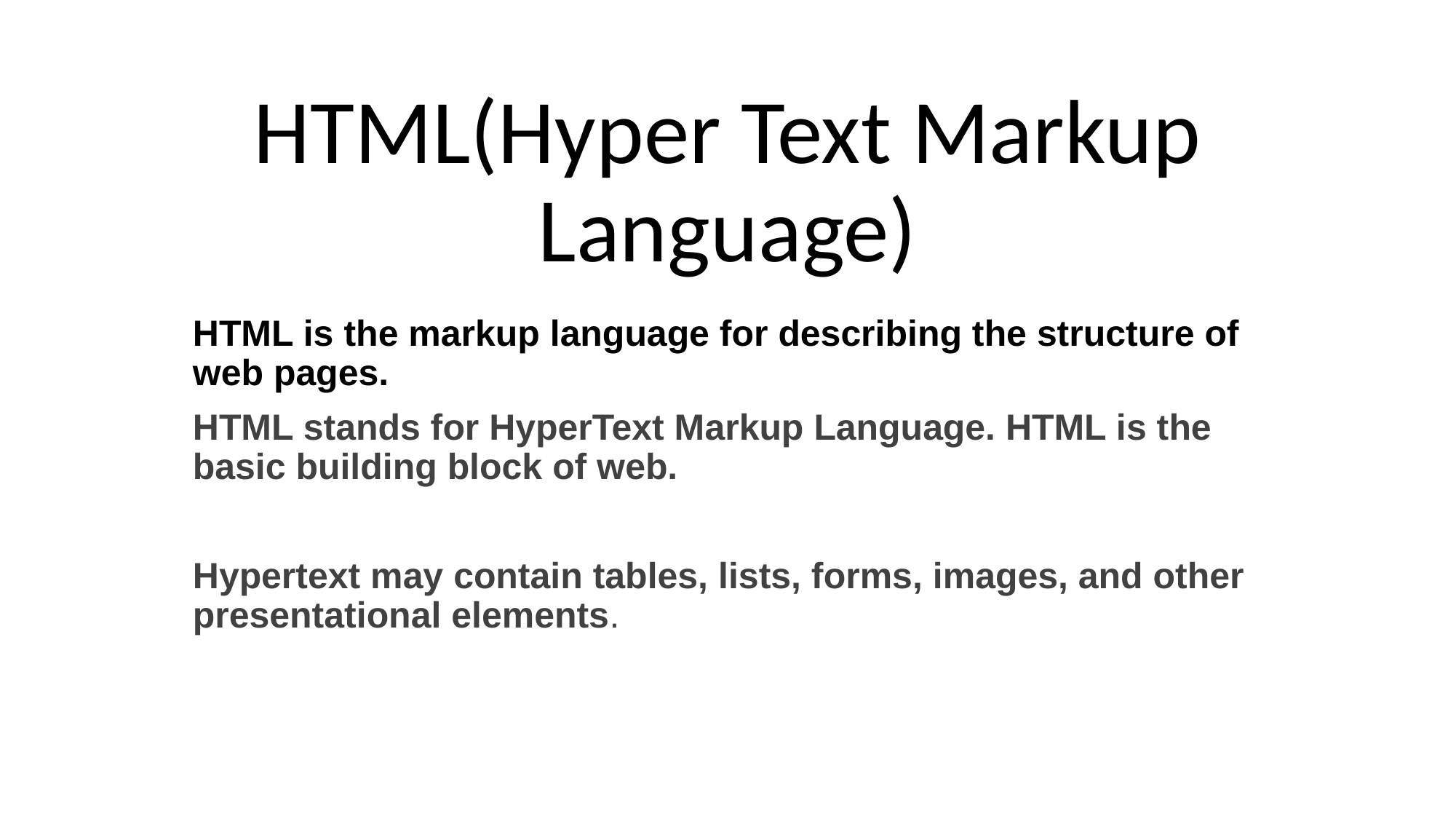

# HTML(Hyper Text Markup Language)
HTML is the markup language for describing the structure of web pages.
HTML stands for HyperText Markup Language. HTML is the basic building block of web.

Hypertext may contain tables, lists, forms, images, and other presentational elements.